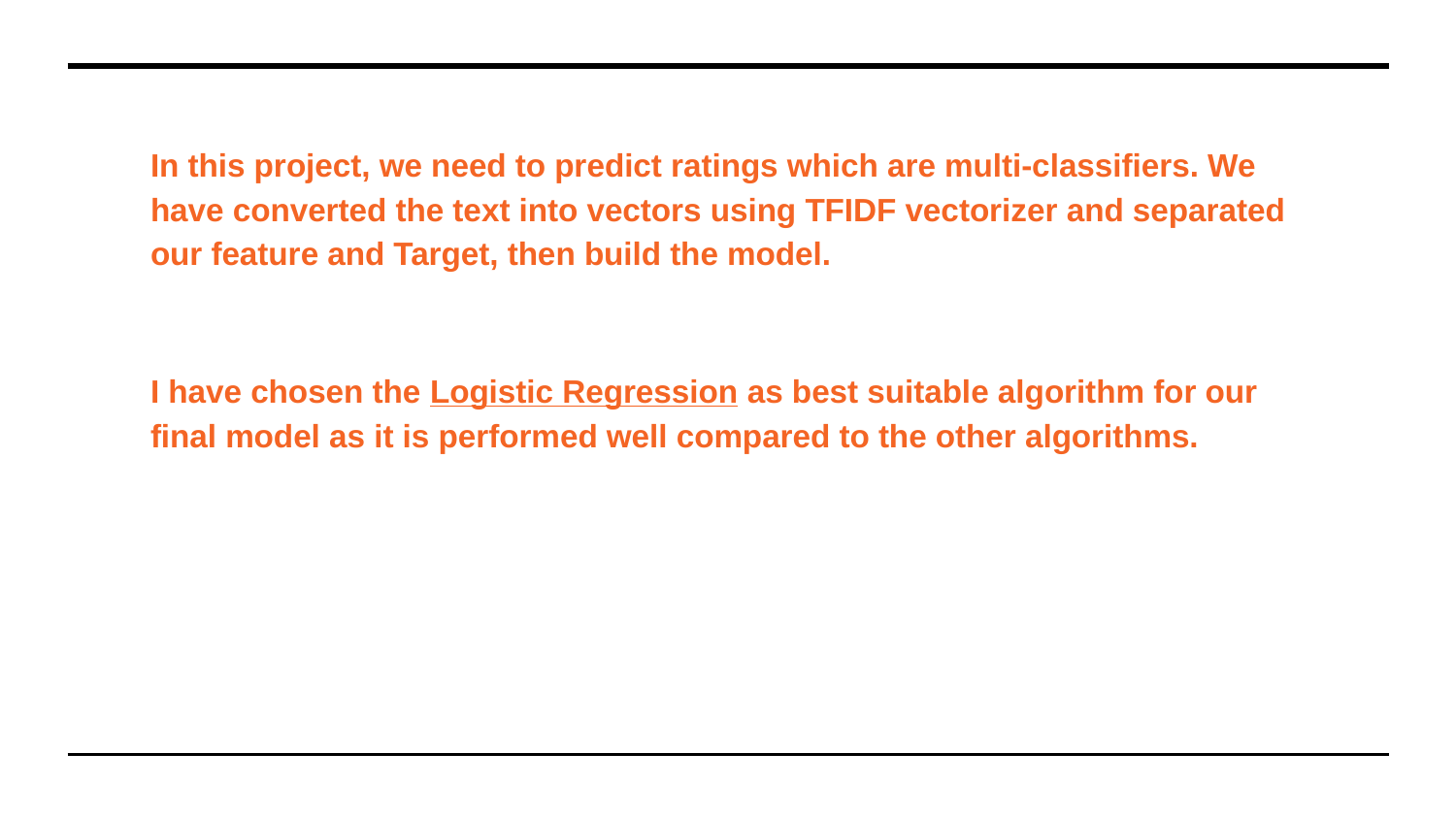

In this project, we need to predict ratings which are multi-classifiers. We have converted the text into vectors using TFIDF vectorizer and separated our feature and Target, then build the model.

I have chosen the Logistic Regression as best suitable algorithm for our final model as it is performed well compared to the other algorithms.